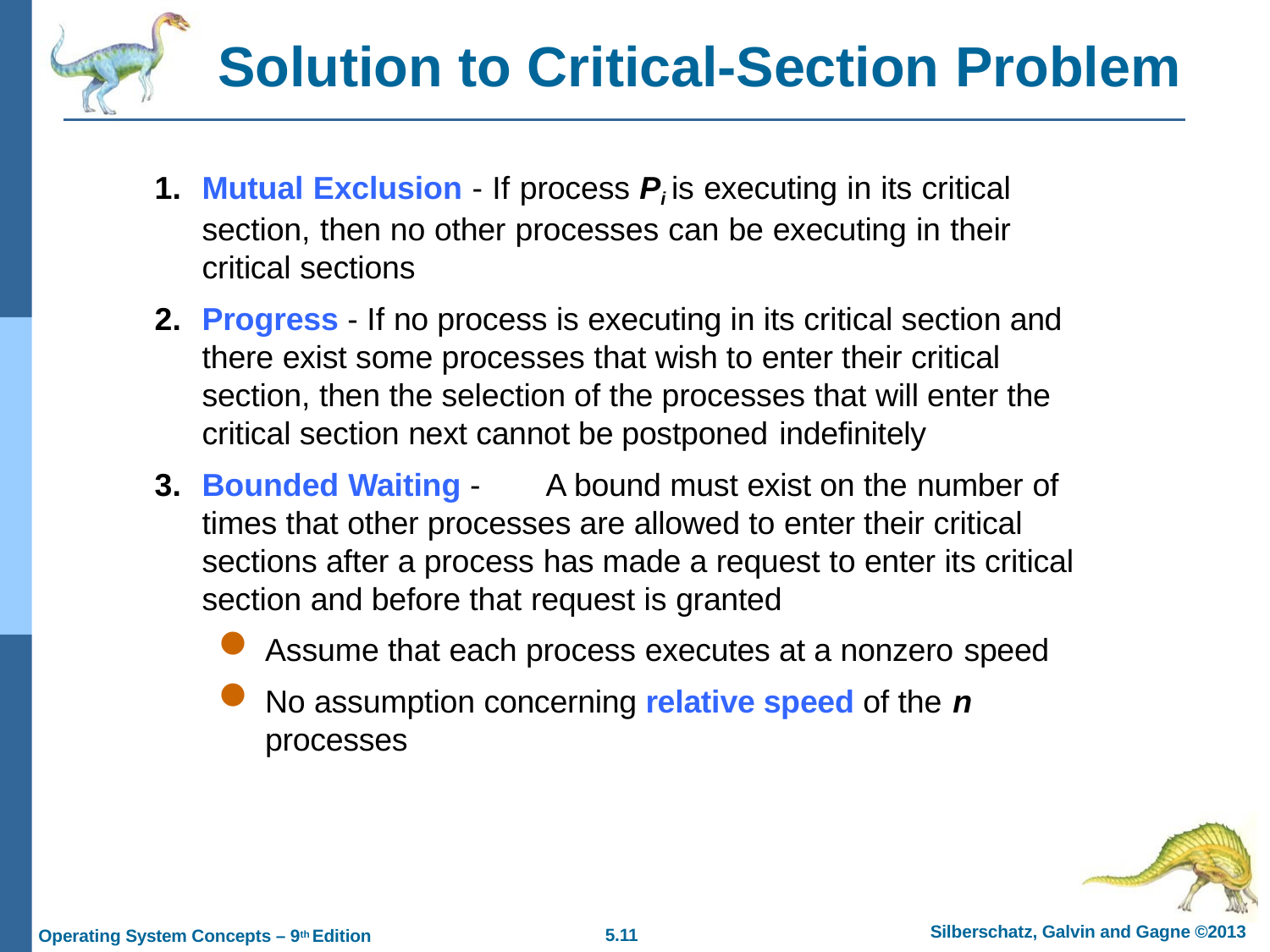

# Solution to Critical-Section Problem
Mutual Exclusion - If process Pi is executing in its critical  section, then no other processes can be executing in their  critical sections
Progress - If no process is executing in its critical section and  there exist some processes that wish to enter their critical  section, then the selection of the processes that will enter the  critical section next cannot be postponed indefinitely
Bounded Waiting -	A bound must exist on the number of  times that other processes are allowed to enter their critical  sections after a process has made a request to enter its critical  section and before that request is granted
Assume that each process executes at a nonzero speed
No assumption concerning relative speed of the n
processes
Silberschatz, Galvin and Gagne ©2013
5.11
Operating System Concepts – 9th Edition